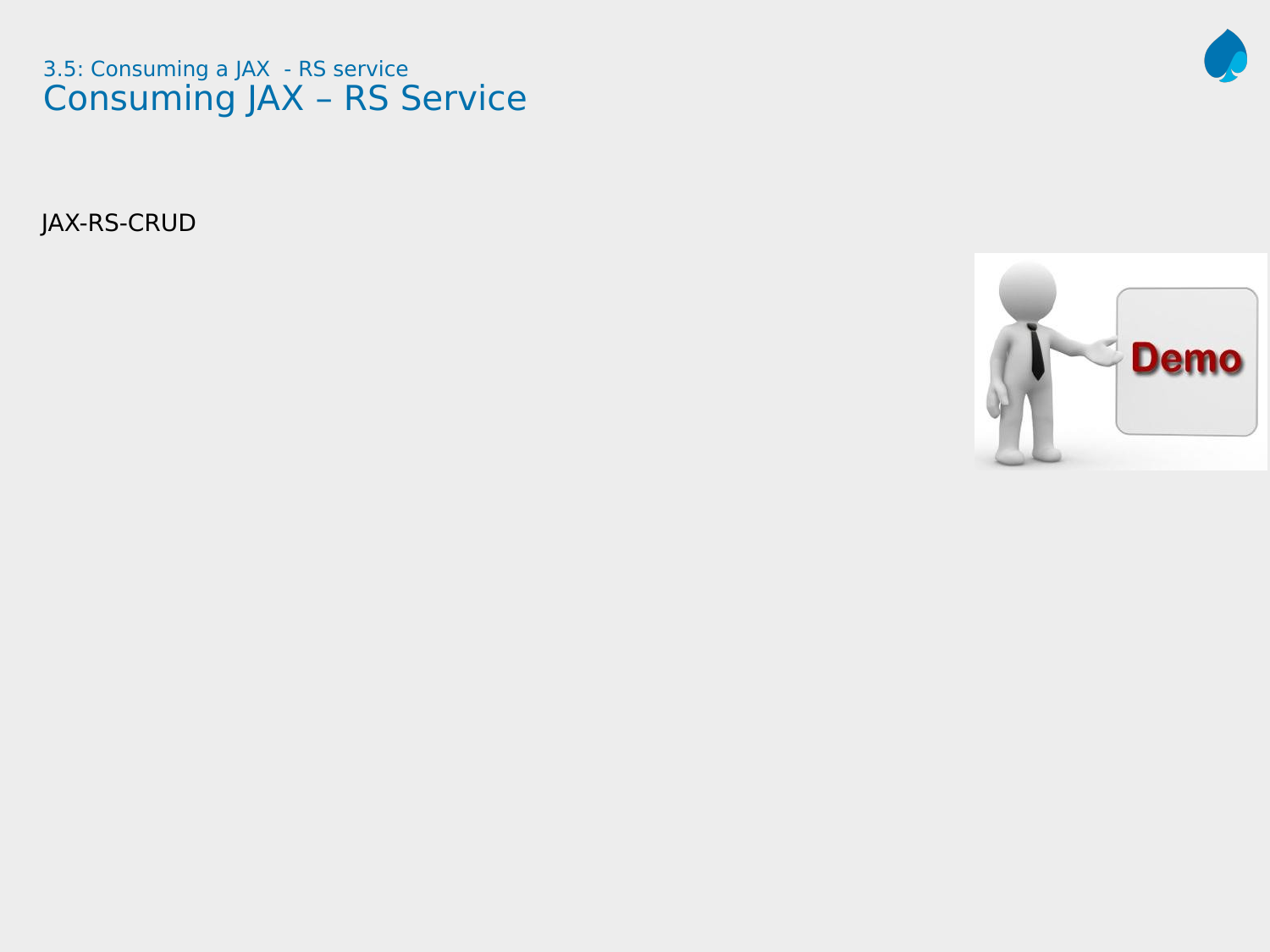

# 3.5: Consuming a JAX  - RS service Consuming JAX – RS Service
JAX-RS-CRUD